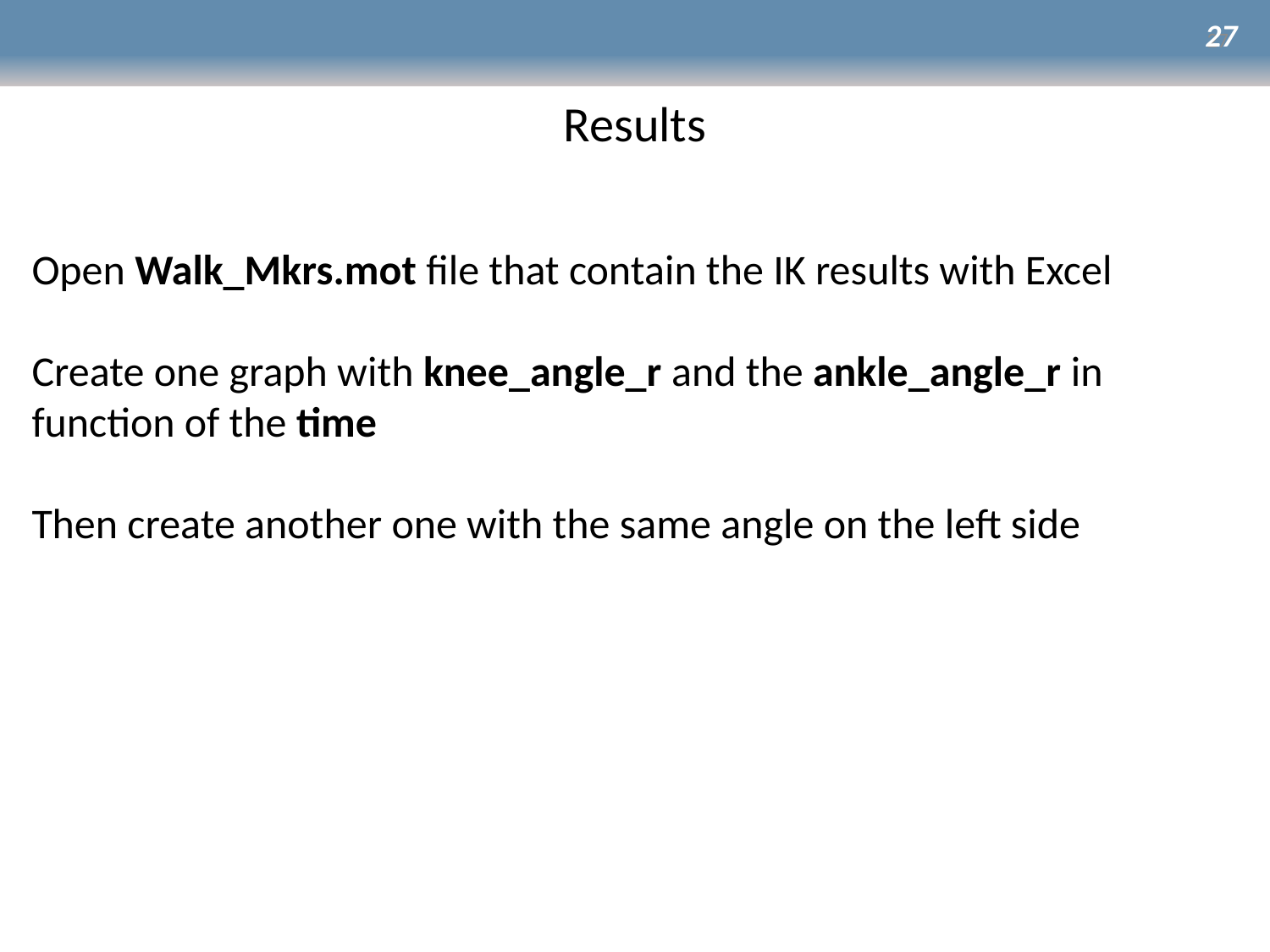

27
27

Results
Open Walk_Mkrs.mot file that contain the IK results with Excel

Create one graph with knee_angle_r and the ankle_angle_r in function of the time

Then create another one with the same angle on the left side